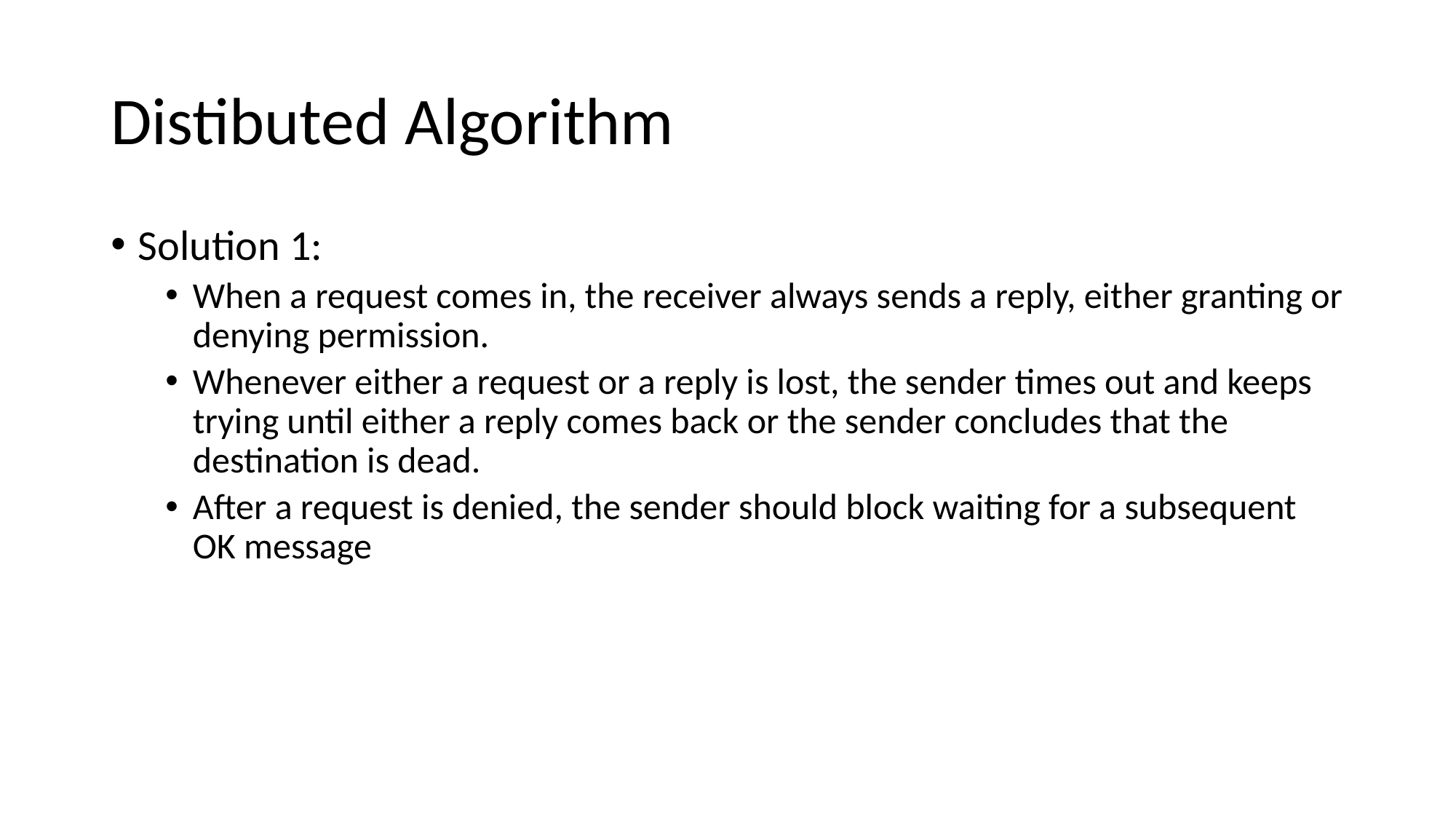

# Distibuted Algorithm
Solution 1:
When a request comes in, the receiver always sends a reply, either granting or denying permission.
Whenever either a request or a reply is lost, the sender times out and keeps trying until either a reply comes back or the sender concludes that the destination is dead.
After a request is denied, the sender should block waiting for a subsequent OK message